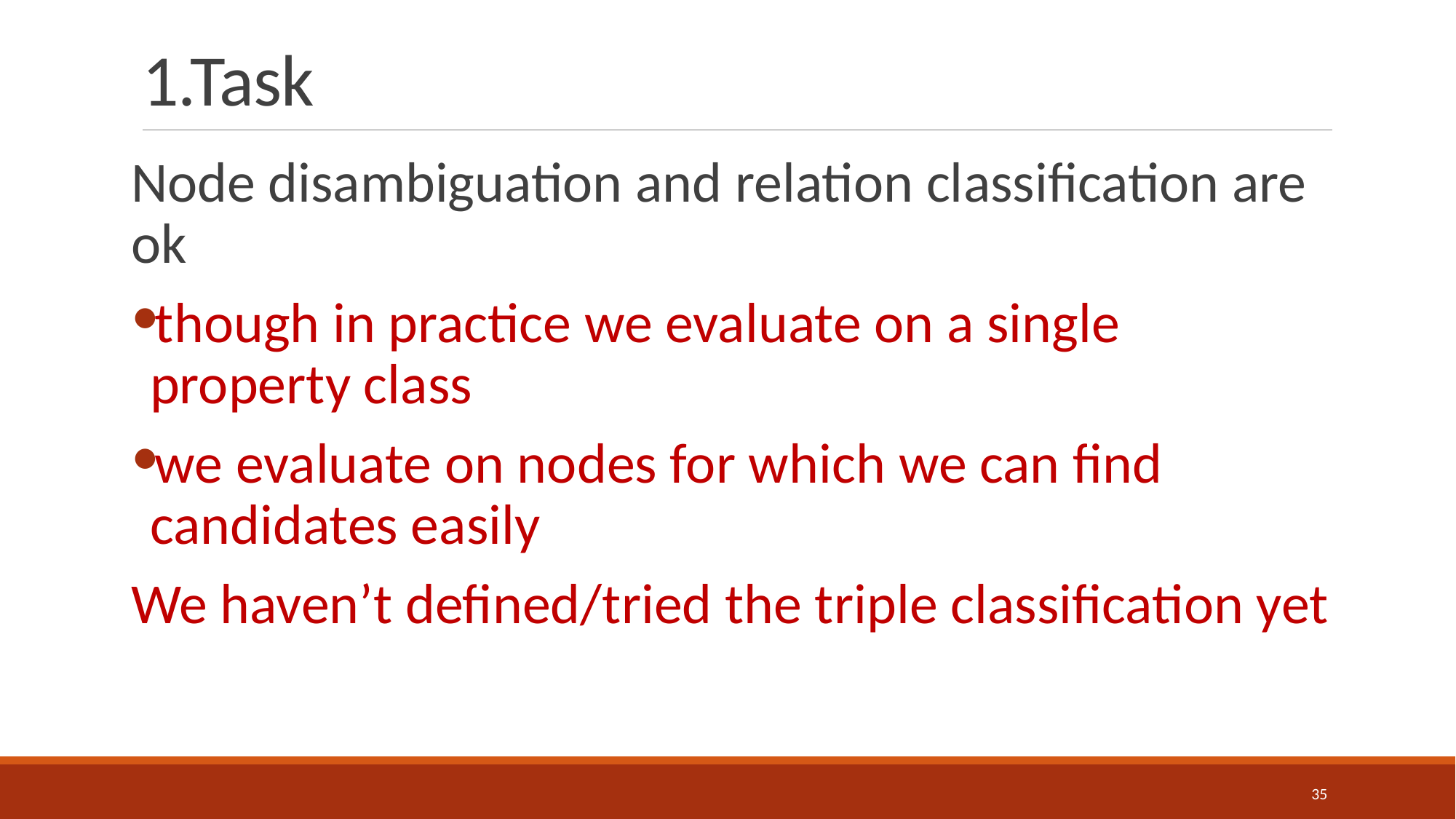

# 1.Task
Node disambiguation and relation classification are ok
though in practice we evaluate on a single property class
we evaluate on nodes for which we can find candidates easily
We haven’t defined/tried the triple classification yet
35